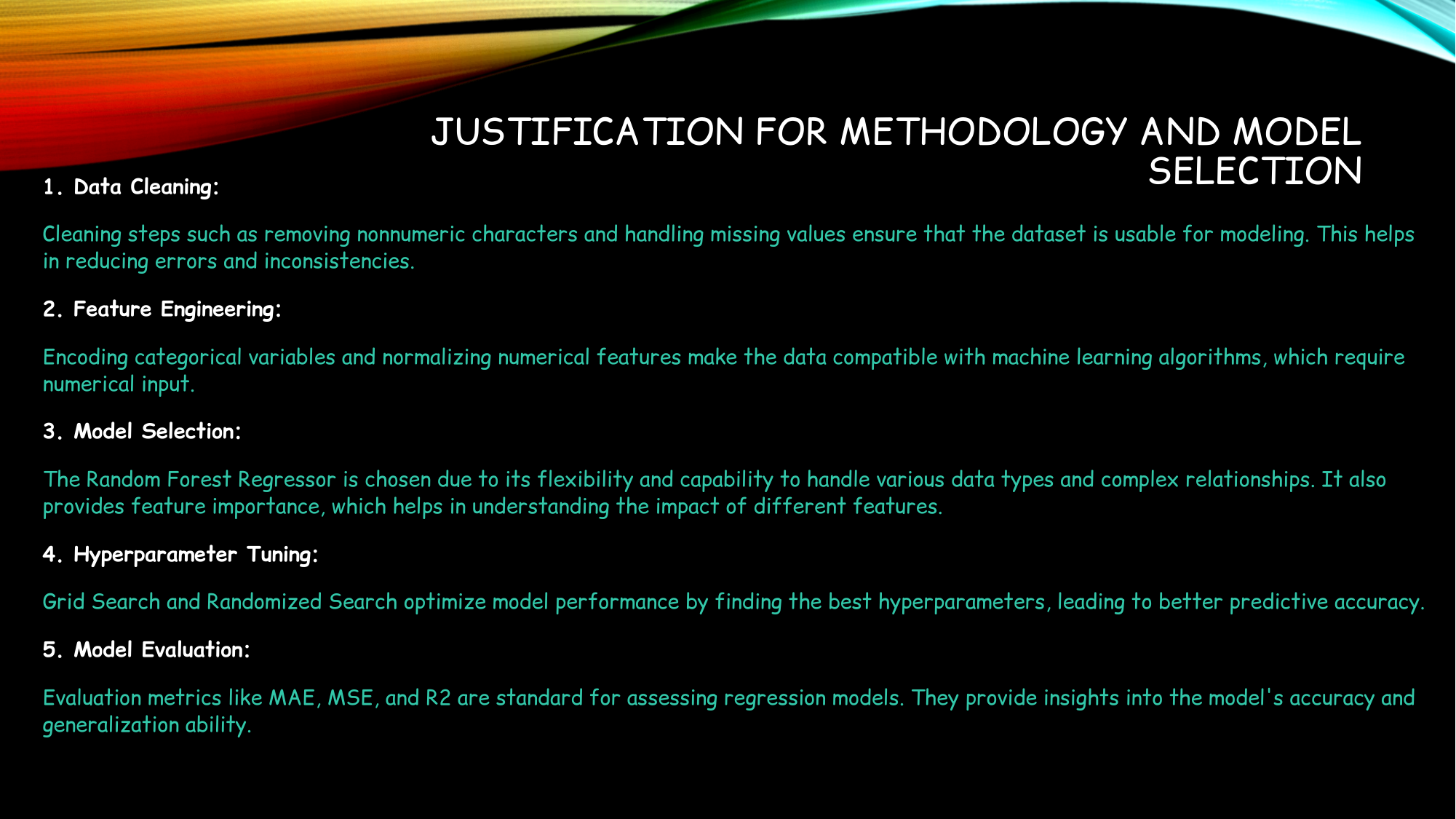

# Justification for Methodology and Model Selection
1. Data Cleaning:
Cleaning steps such as removing nonnumeric characters and handling missing values ensure that the dataset is usable for modeling. This helps in reducing errors and inconsistencies.
2. Feature Engineering:
Encoding categorical variables and normalizing numerical features make the data compatible with machine learning algorithms, which require numerical input.
3. Model Selection:
The Random Forest Regressor is chosen due to its flexibility and capability to handle various data types and complex relationships. It also provides feature importance, which helps in understanding the impact of different features.
4. Hyperparameter Tuning:
Grid Search and Randomized Search optimize model performance by finding the best hyperparameters, leading to better predictive accuracy.
5. Model Evaluation:
Evaluation metrics like MAE, MSE, and R2 are standard for assessing regression models. They provide insights into the model's accuracy and generalization ability.